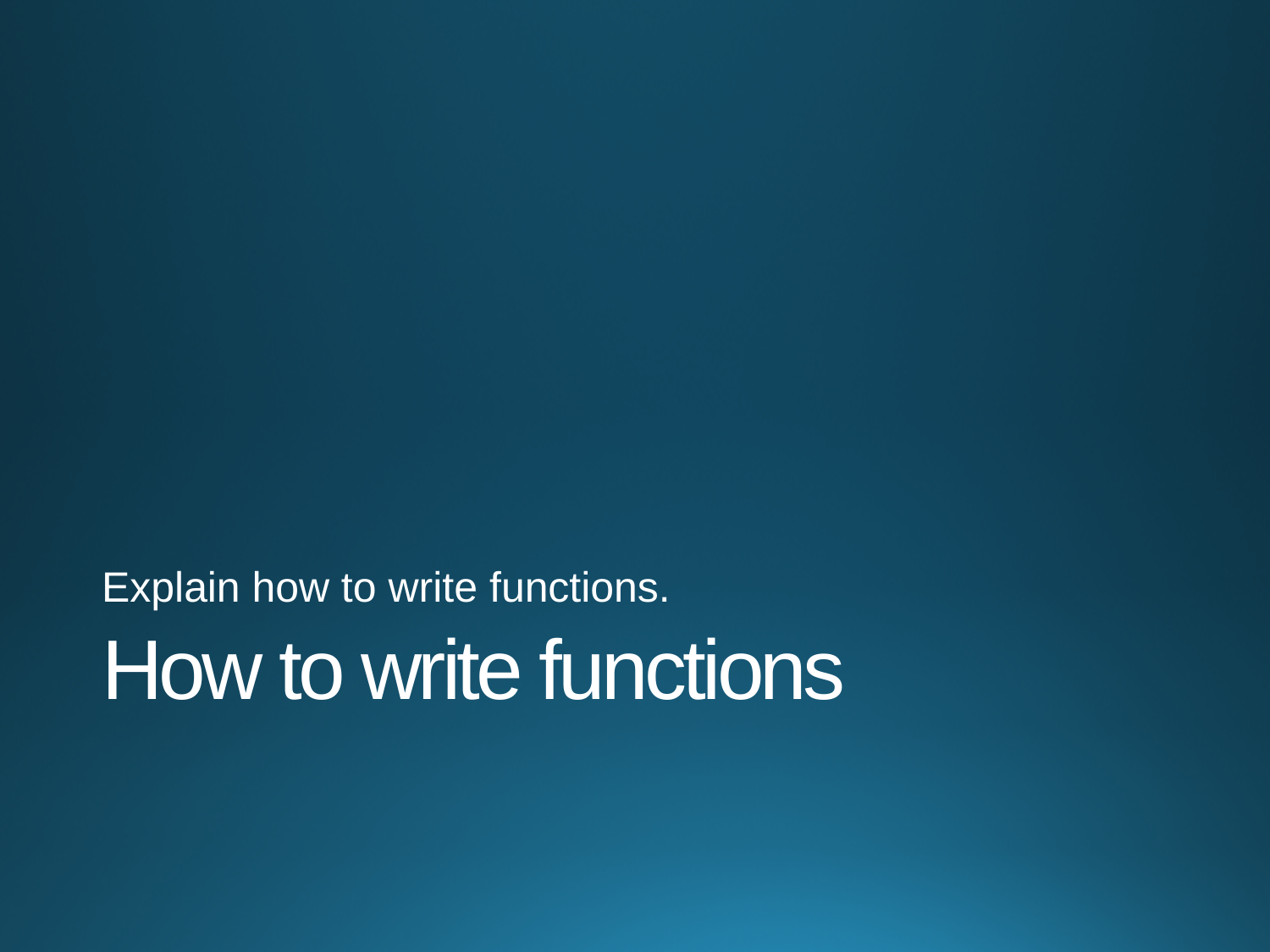

Explain how to write functions.
# How to write functions